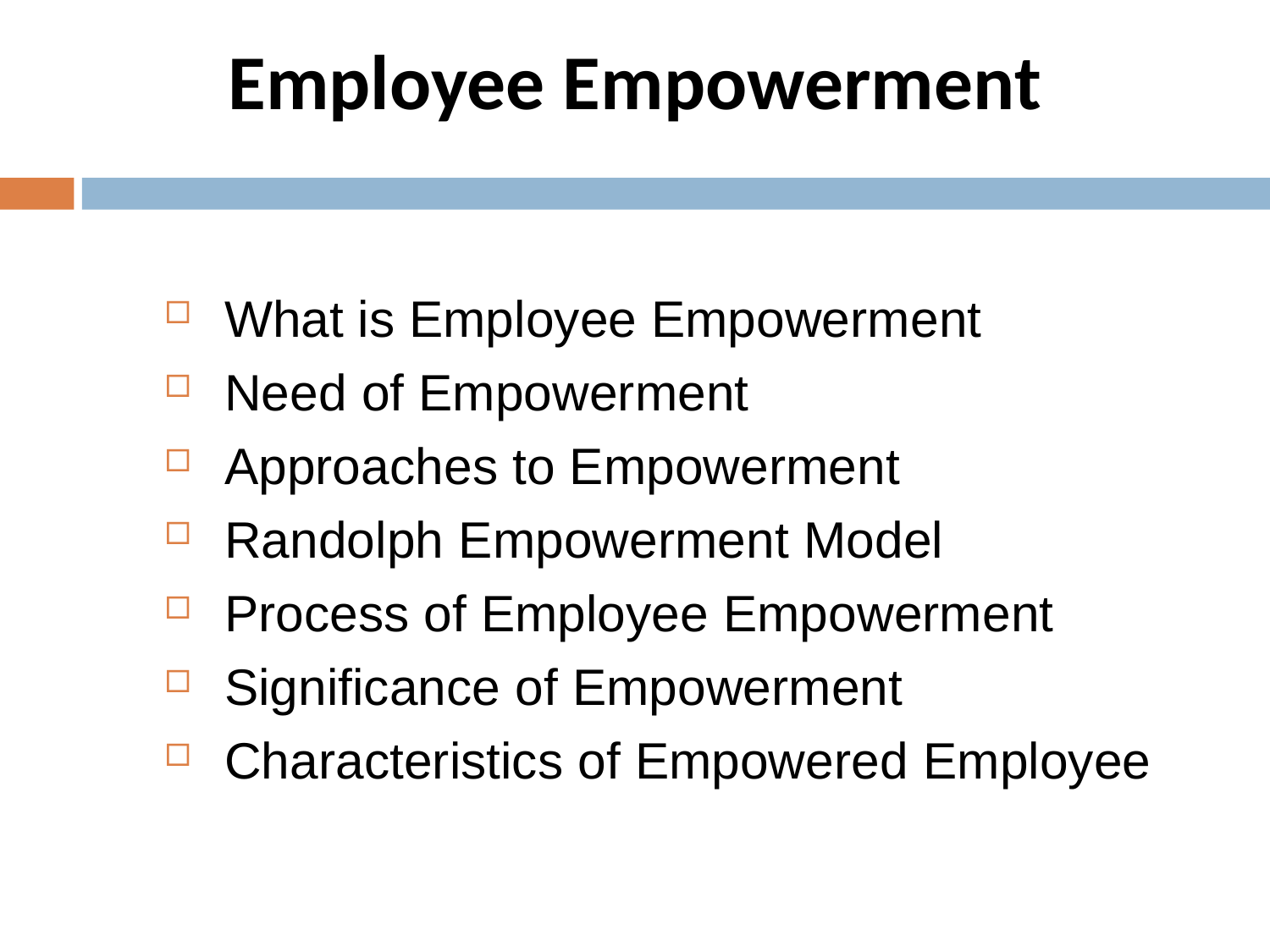

Employee Empowerment

What is Employee Empowerment
Need of Empowerment
Approaches to Empowerment
Randolph Empowerment Model
Process of Employee Empowerment
Significance of Empowerment
Characteristics of Empowered Employee